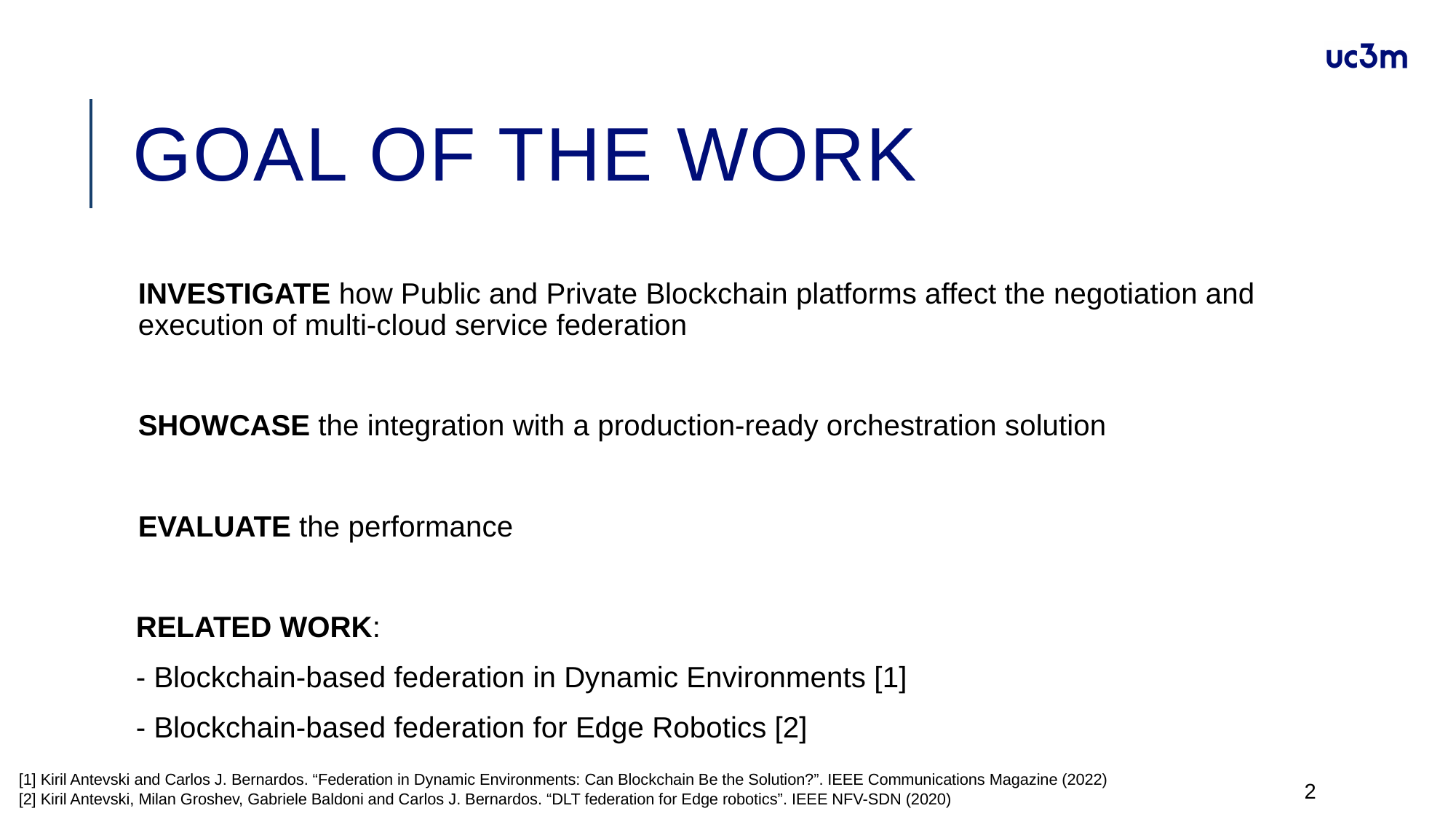

# Goal of the work
INVESTIGATE how Public and Private Blockchain platforms affect the negotiation and execution of multi-cloud service federation

SHOWCASE the integration with a production-ready orchestration solution

EVALUATE the performance

 RELATED WORK:
 - Blockchain-based federation in Dynamic Environments [1]
 - Blockchain-based federation for Edge Robotics [2]

[1] Kiril Antevski and Carlos J. Bernardos. “Federation in Dynamic Environments: Can Blockchain Be the Solution?”. IEEE Communications Magazine (2022)
[2] Kiril Antevski, Milan Groshev, Gabriele Baldoni and Carlos J. Bernardos. “DLT federation for Edge robotics”. IEEE NFV-SDN (2020)
2